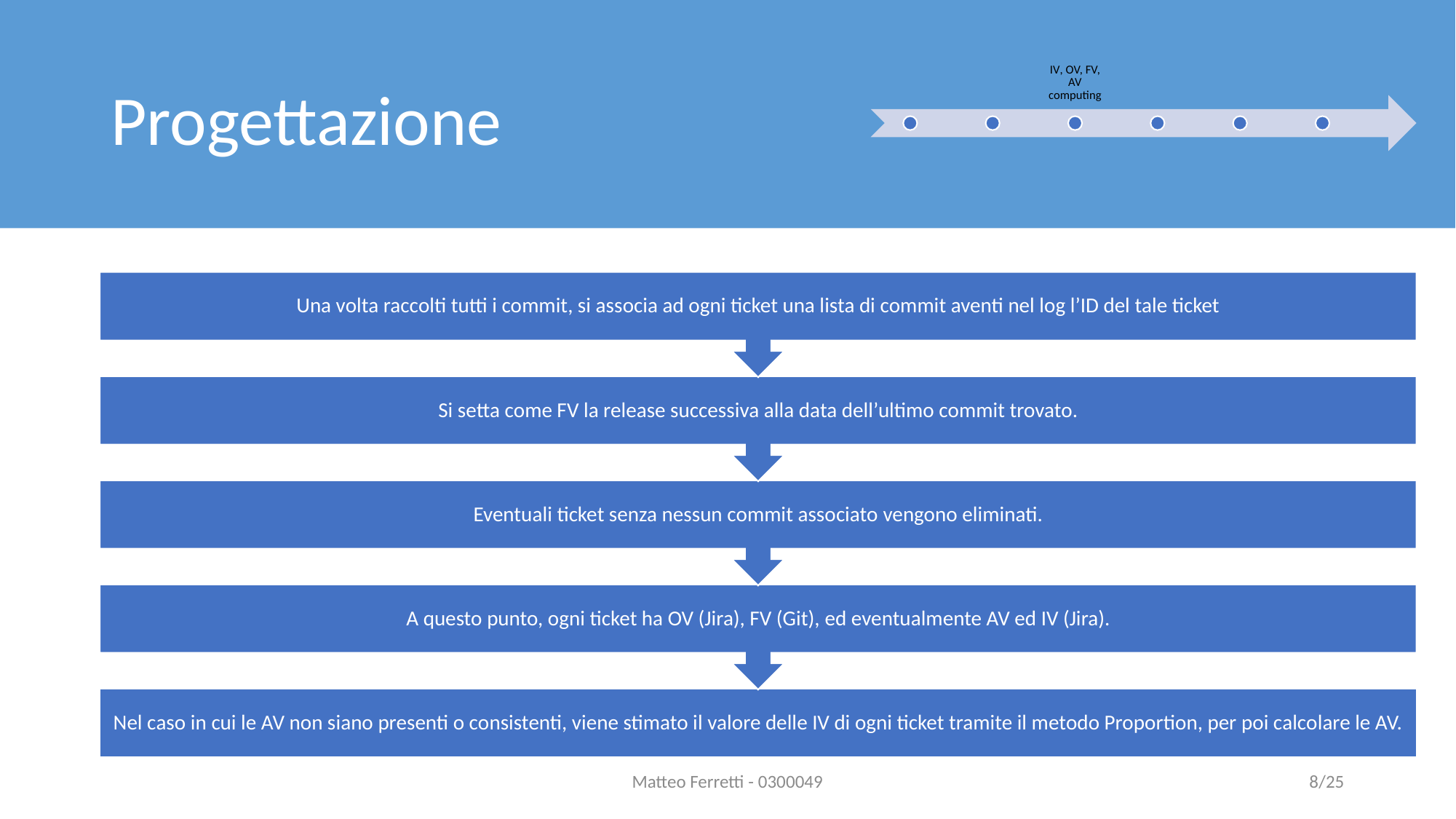

# Progettazione

IV, OV, FV, AV computing

Nel caso in cui le AV non siano presenti o consistenti, viene stimato il valore delle IV di ogni ticket tramite il metodo Proportion, per poi calcolare le AV.
A questo punto, ogni ticket ha OV (Jira), FV (Git), ed eventualmente AV ed IV (Jira).
Eventuali ticket senza nessun commit associato vengono eliminati.
Si setta come FV la release successiva alla data dell’ultimo commit trovato.
Una volta raccolti tutti i commit, si associa ad ogni ticket una lista di commit aventi nel log l’ID del tale ticket
Matteo Ferretti - 0300049
8/25